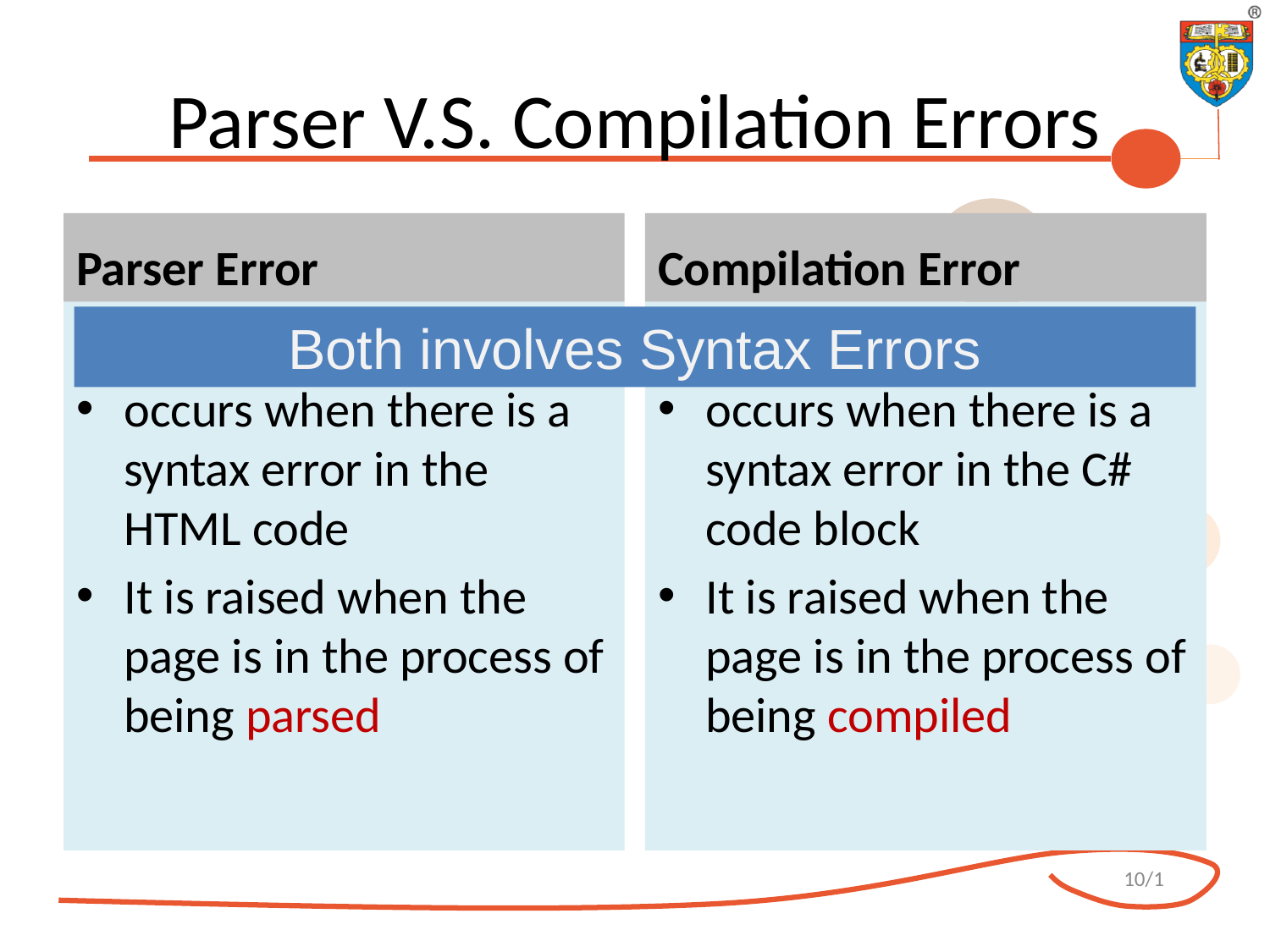

# Parser V.S. Compilation Errors
Parser Error
Compilation Error

occurs when there is a syntax error in the HTML code
It is raised when the page is in the process of being parsed

occurs when there is a syntax error in the C# code block
It is raised when the page is in the process of being compiled
Both involves Syntax Errors